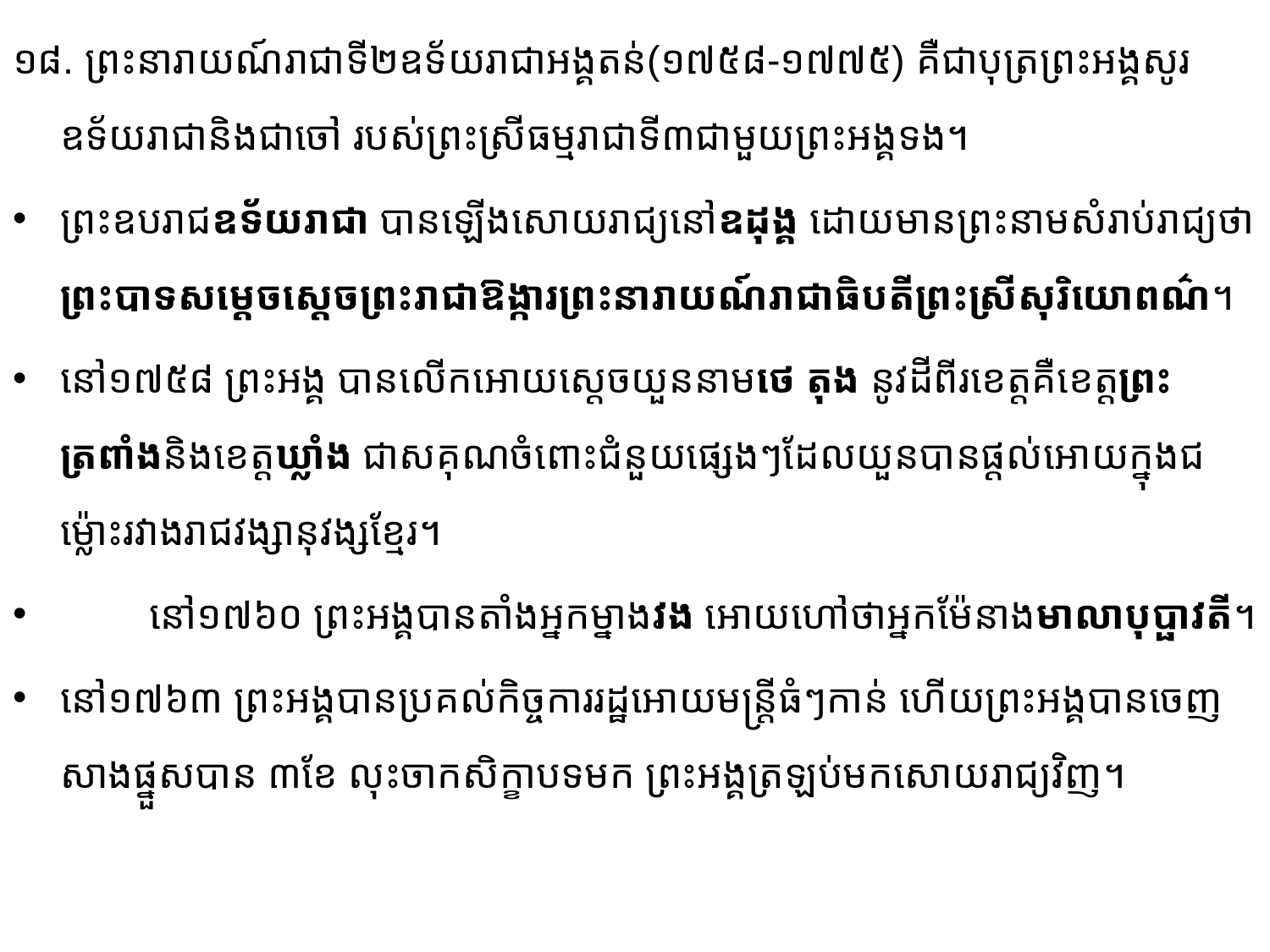

១៨. ព្រះនារាយណ៍រាជាទី២ឧទ័យរាជាអង្គតន់(១៧៥៨-១៧៧៥) គឺជាបុត្រព្រះអង្គសូរឧទ័យរាជានិងជាចៅ របស់ព្រះស្រីធម្មរាជាទី៣ជាមួយព្រះអង្គទង។
ព្រះឧបរាជឧទ័យរាជា បានឡើងសោយរាជ្យនៅឧដុង្គ ដោយមានព្រះនាមសំរាប់រាជ្យថា ព្រះបាទសម្តេច​ស្តេច​ព្រះរាជាឱង្ការព្រះនារាយណ៍រាជាធិបតីព្រះស្រីសុរិយោពណ៌។
នៅ១៧៥៨ ព្រះអង្គ បានលើកអោយស្តេចយួននាមថេ តុង នូវដីពីរ​ខេត្ត​​គឺ​ខេត្តព្រះ​ត្រពាំង​និង​ខេត្ត​ឃ្លាំង ជាសគុណចំពោះជំនួយផ្សេងៗដែលយួនបានផ្តល់អោយក្នុងជម៉្លោះរវាងរាជវង្សា​នុ​វង្សខ្មែរ។
    	នៅ១៧៦០ ព្រះអង្គបានតាំងអ្នកម្នាងវង អោយហៅថាអ្នកម៉ែនាងមាលាបុប្ផាវតី។
នៅ១៧៦៣ ព្រះអង្គបានប្រគល់កិច្ចការរដ្ឋអោយមន្ត្រីធំៗកាន់ ហើយព្រះអង្គបានចេញសាងផ្នួសបាន ៣ខែ លុះចាកសិក្ខាបទមក ព្រះអង្គត្រឡប់មកសោយរាជ្យវិញ។